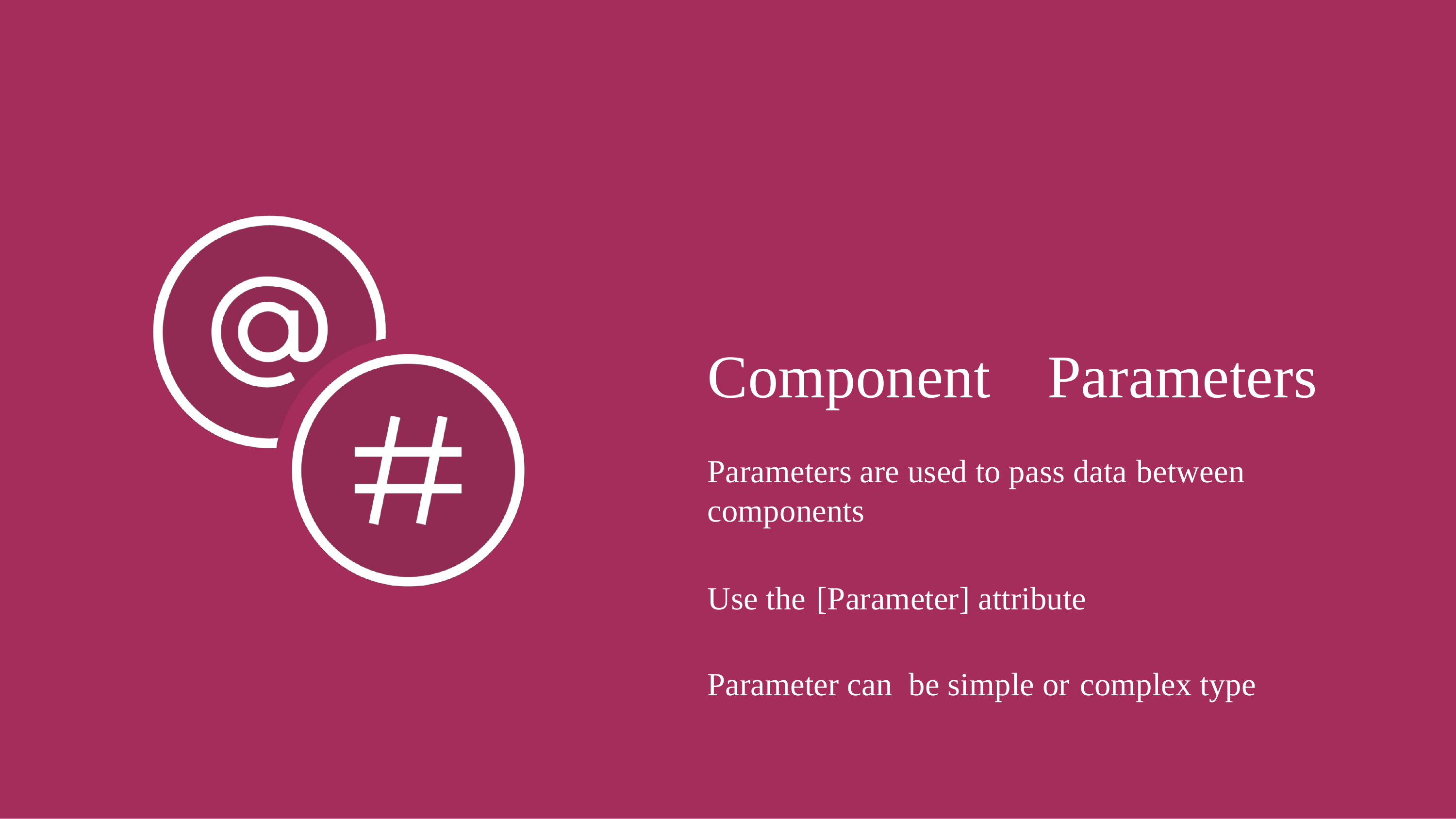

Component
Parameters
Parameters are used to pass data between
components
Use the [Parameter] attribute
Parameter can  be simple or complex type